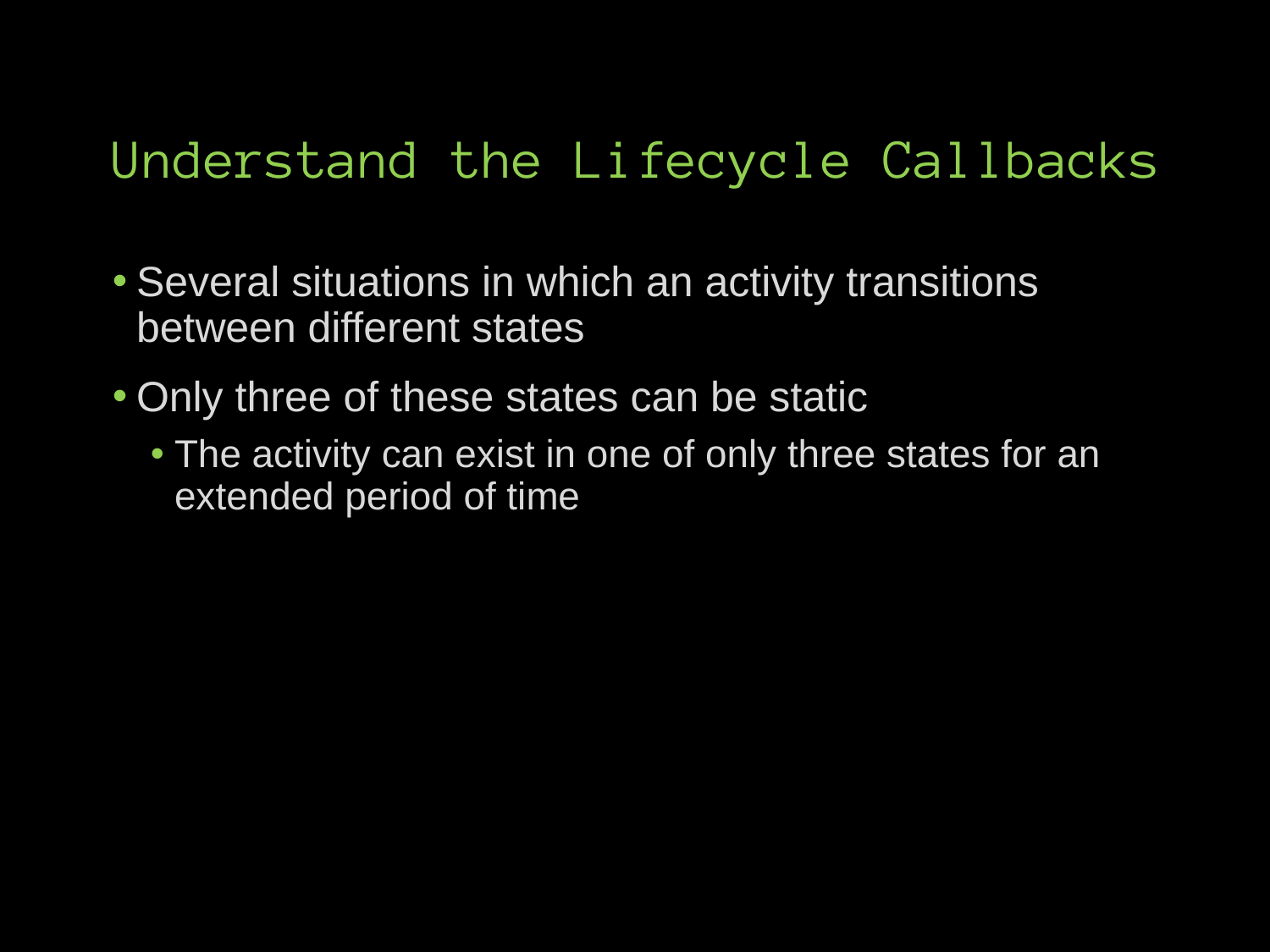

# Understand the Lifecycle Callbacks
Several situations in which an activity transitions between different states
Only three of these states can be static
The activity can exist in one of only three states for an extended period of time